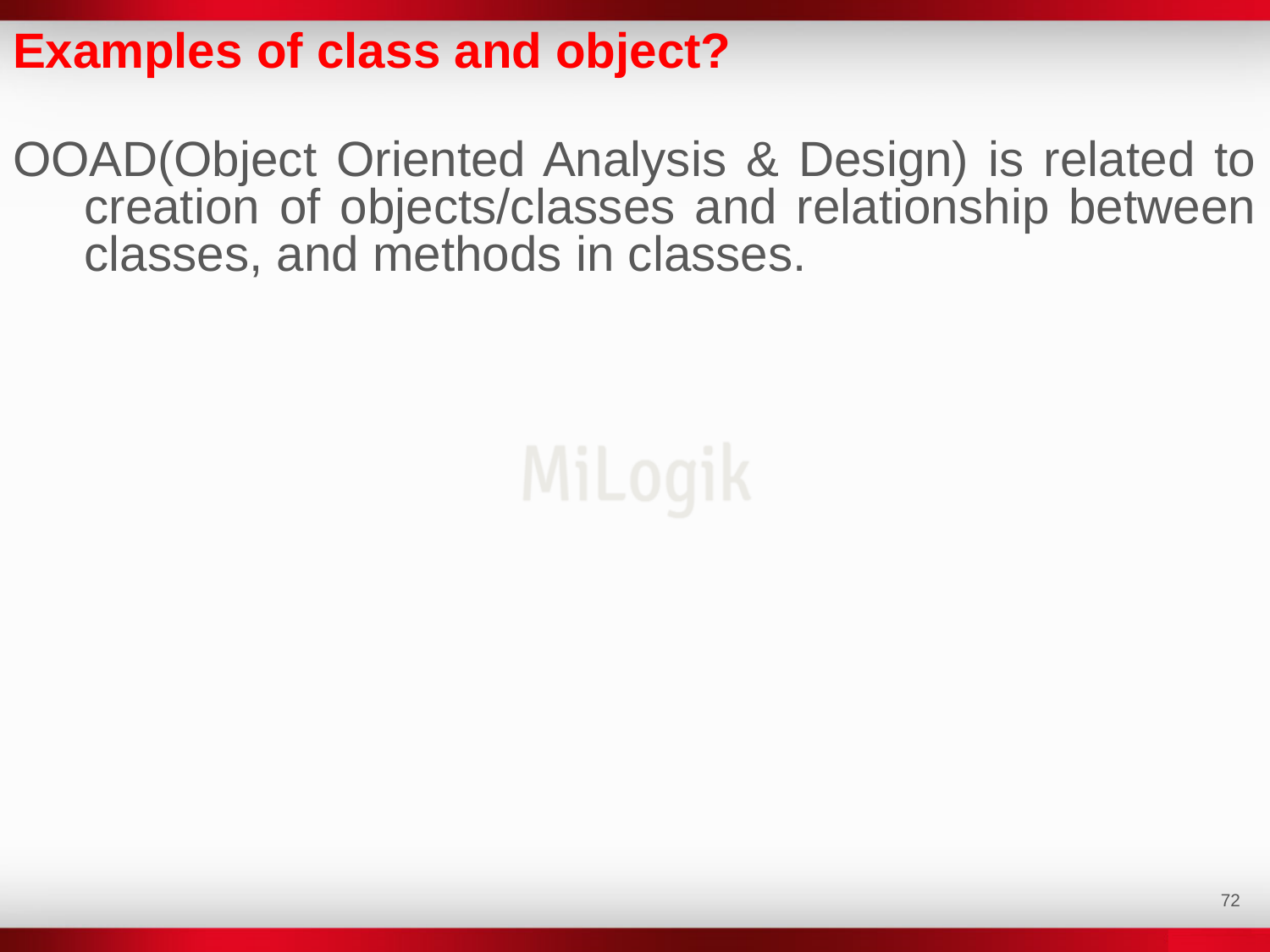

Examples of class and object?

OOAD(Object Oriented Analysis & Design) is related to creation of objects/classes and relationship between classes, and methods in classes.

72